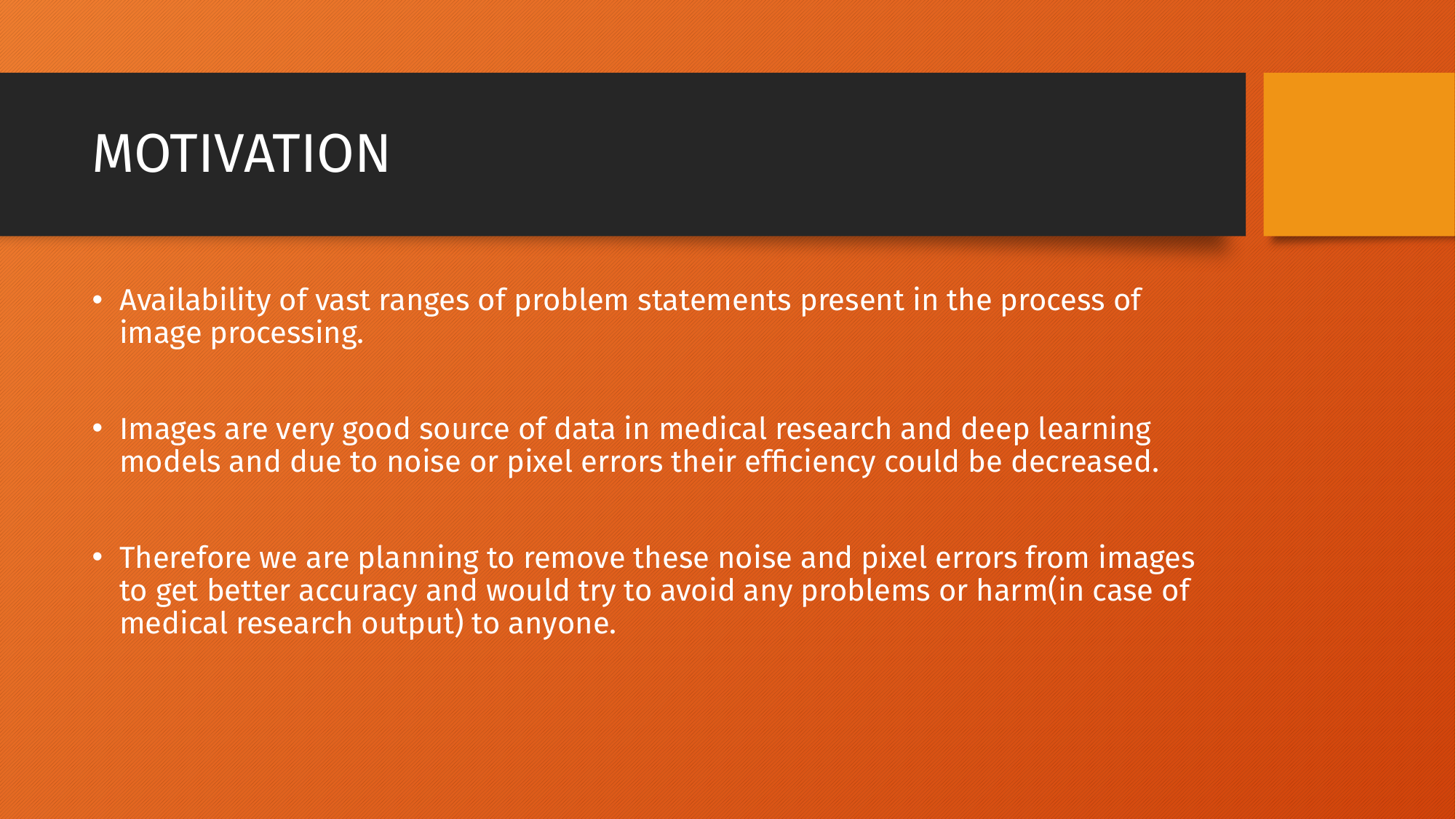

# MOTIVATION
Availability of vast ranges of problem statements present in the process of image processing.

Images are very good source of data in medical research and deep learning models and due to noise or pixel errors their efficiency could be decreased.

Therefore we are planning to remove these noise and pixel errors from images to get better accuracy and would try to avoid any problems or harm(in case of medical research output) to anyone.